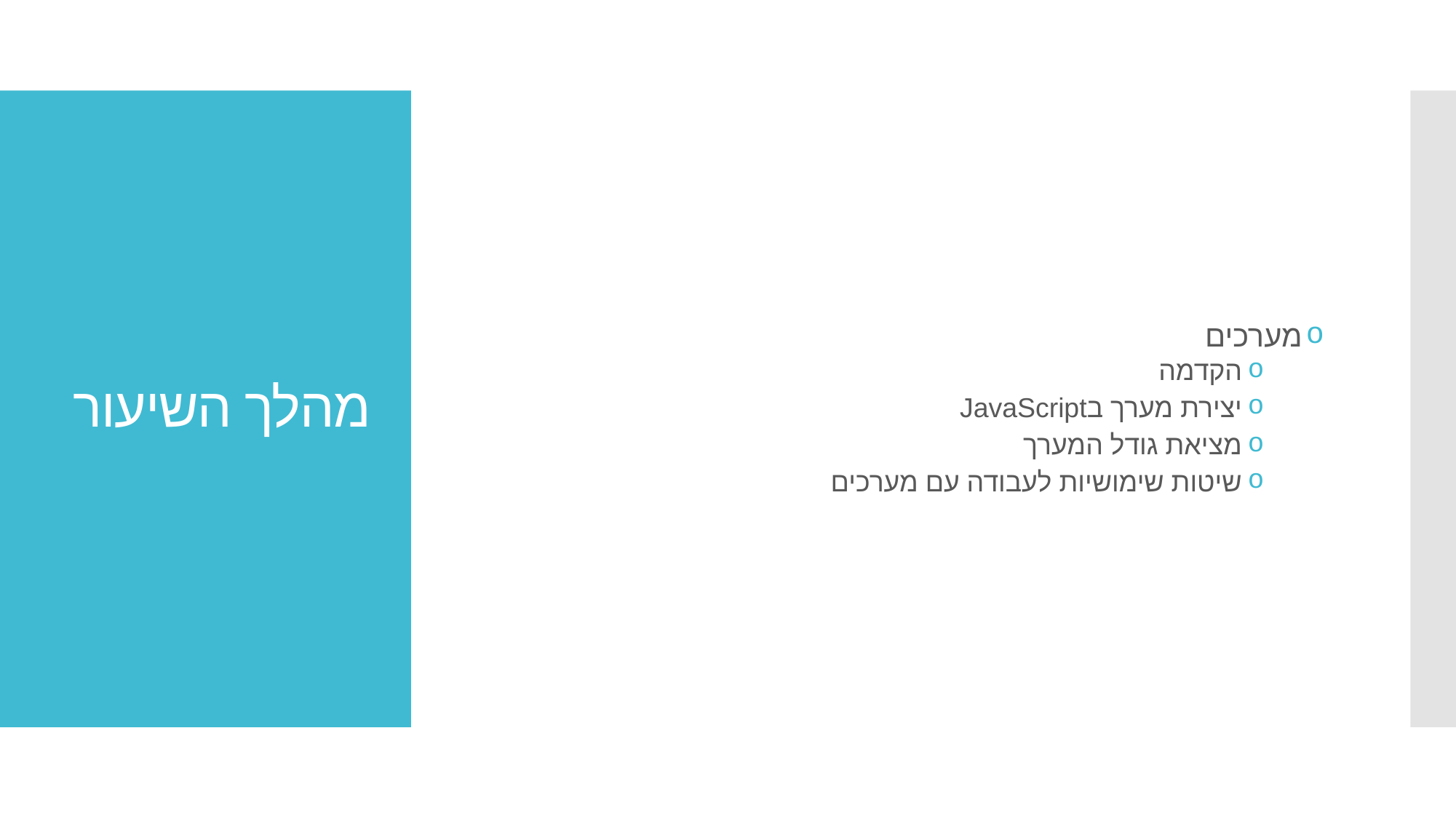

מערכים
הקדמה
יצירת מערך בJavaScript
מציאת גודל המערך
שיטות שימושיות לעבודה עם מערכים
# מהלך השיעור